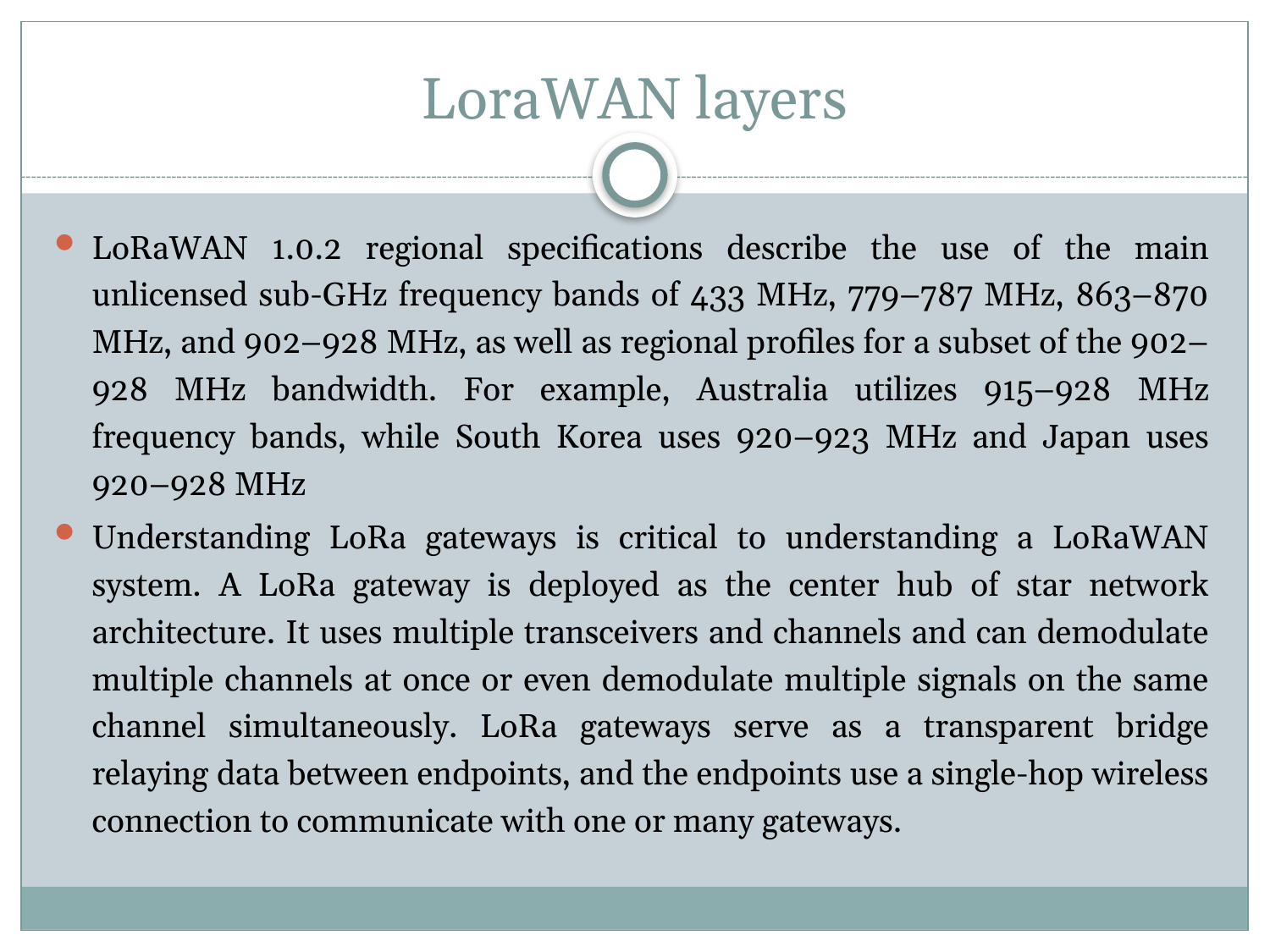

# LoraWAN layers
LoRaWAN 1.0.2 regional specifications describe the use of the main unlicensed sub-GHz frequency bands of 433 MHz, 779–787 MHz, 863–870 MHz, and 902–928 MHz, as well as regional profiles for a subset of the 902–928 MHz bandwidth. For example, Australia utilizes 915–928 MHz frequency bands, while South Korea uses 920–923 MHz and Japan uses 920–928 MHz
Understanding LoRa gateways is critical to understanding a LoRaWAN system. A LoRa gateway is deployed as the center hub of star network architecture. It uses multiple transceivers and channels and can demodulate multiple channels at once or even demodulate multiple signals on the same channel simultaneously. LoRa gateways serve as a transparent bridge relaying data between endpoints, and the endpoints use a single-hop wireless connection to communicate with one or many gateways.